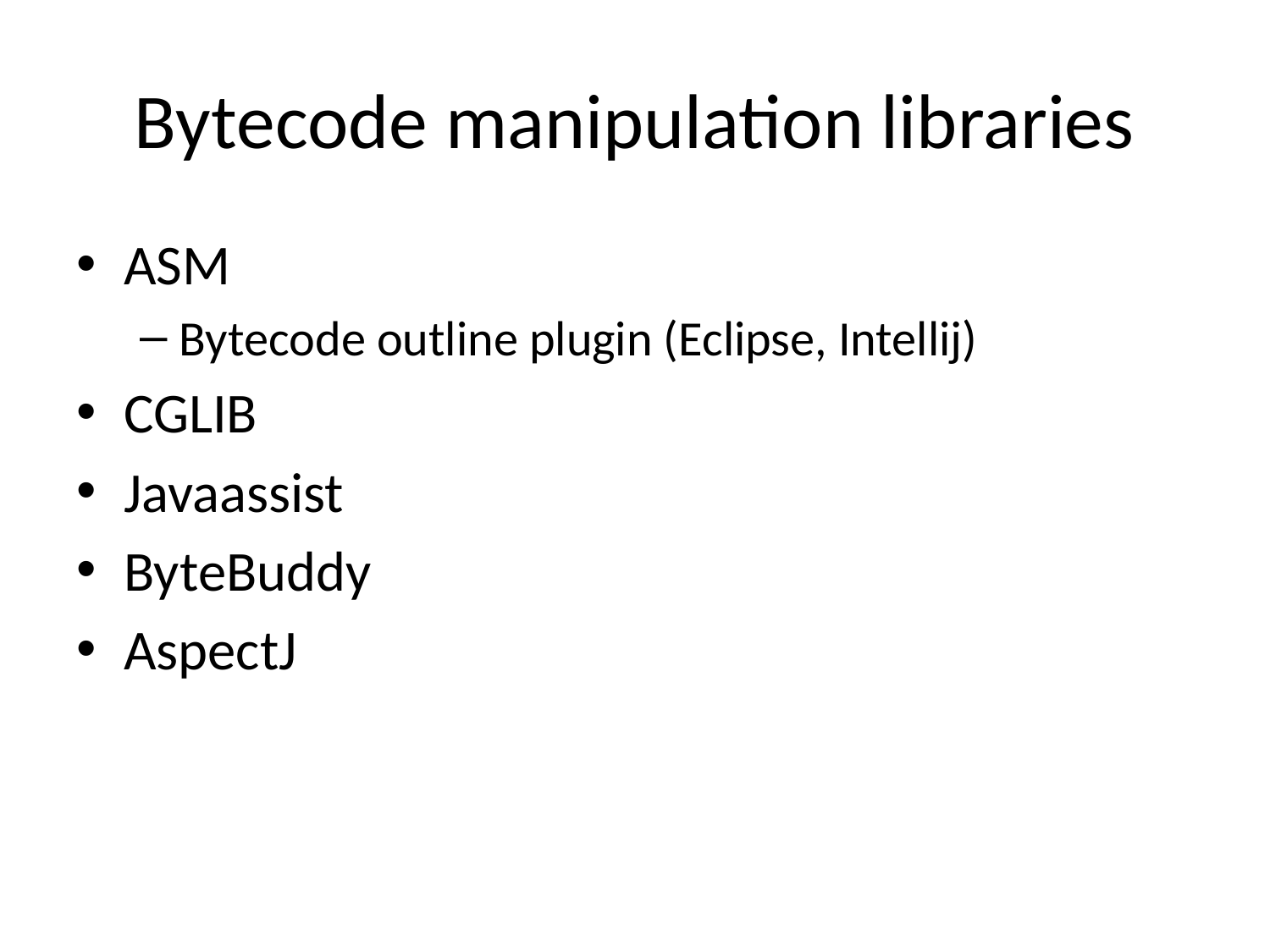

# Bytecode manipulation libraries
ASM
Bytecode outline plugin (Eclipse, Intellij)
CGLIB
Javaassist
ByteBuddy
AspectJ